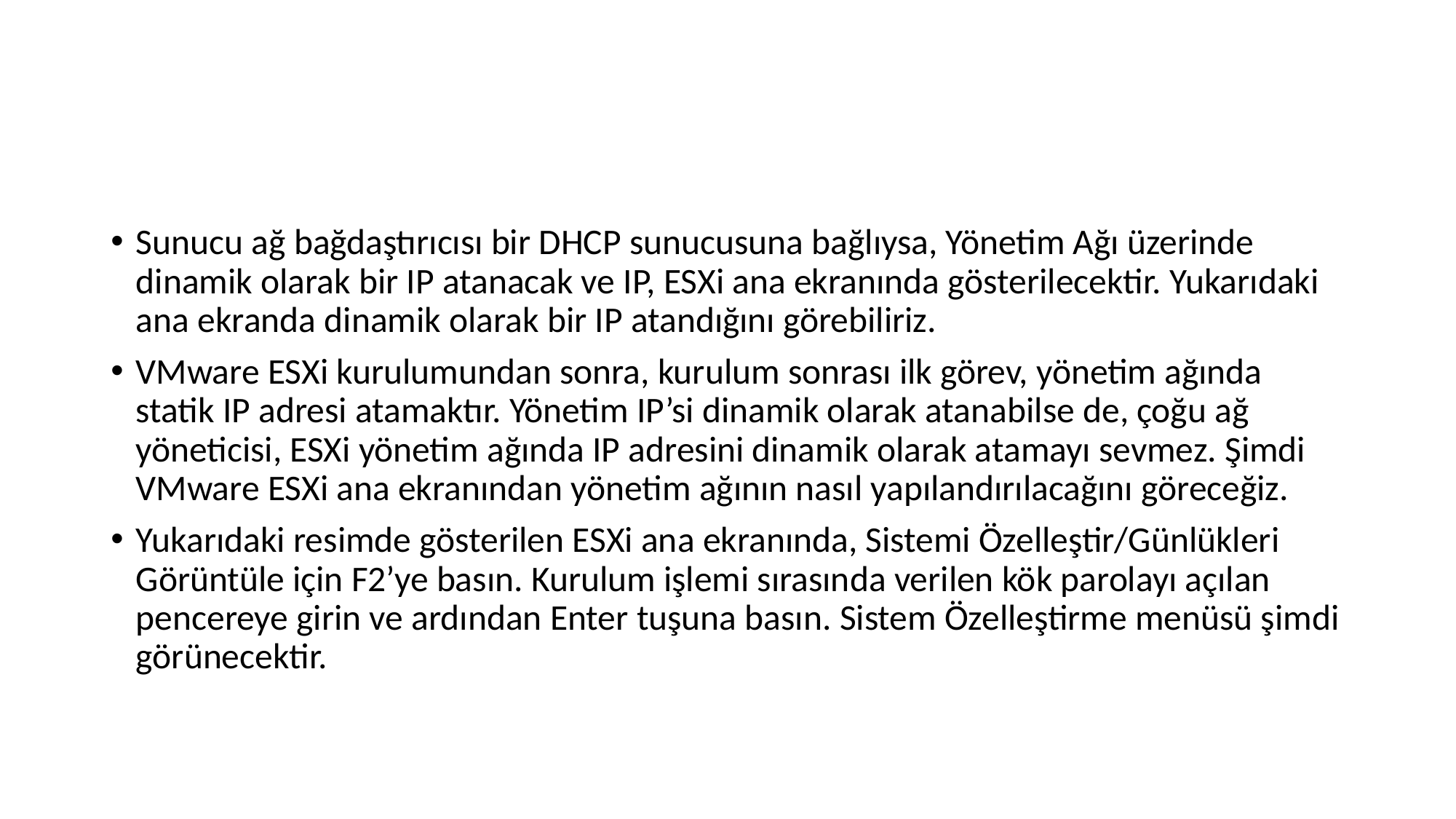

#
Sunucu ağ bağdaştırıcısı bir DHCP sunucusuna bağlıysa, Yönetim Ağı üzerinde dinamik olarak bir IP atanacak ve IP, ESXi ana ekranında gösterilecektir. Yukarıdaki ana ekranda dinamik olarak bir IP atandığını görebiliriz.
VMware ESXi kurulumundan sonra, kurulum sonrası ilk görev, yönetim ağında statik IP adresi atamaktır. Yönetim IP’si dinamik olarak atanabilse de, çoğu ağ yöneticisi, ESXi yönetim ağında IP adresini dinamik olarak atamayı sevmez. Şimdi VMware ESXi ana ekranından yönetim ağının nasıl yapılandırılacağını göreceğiz.
Yukarıdaki resimde gösterilen ESXi ana ekranında, Sistemi Özelleştir/Günlükleri Görüntüle için F2’ye basın. Kurulum işlemi sırasında verilen kök parolayı açılan pencereye girin ve ardından Enter tuşuna basın. Sistem Özelleştirme menüsü şimdi görünecektir.